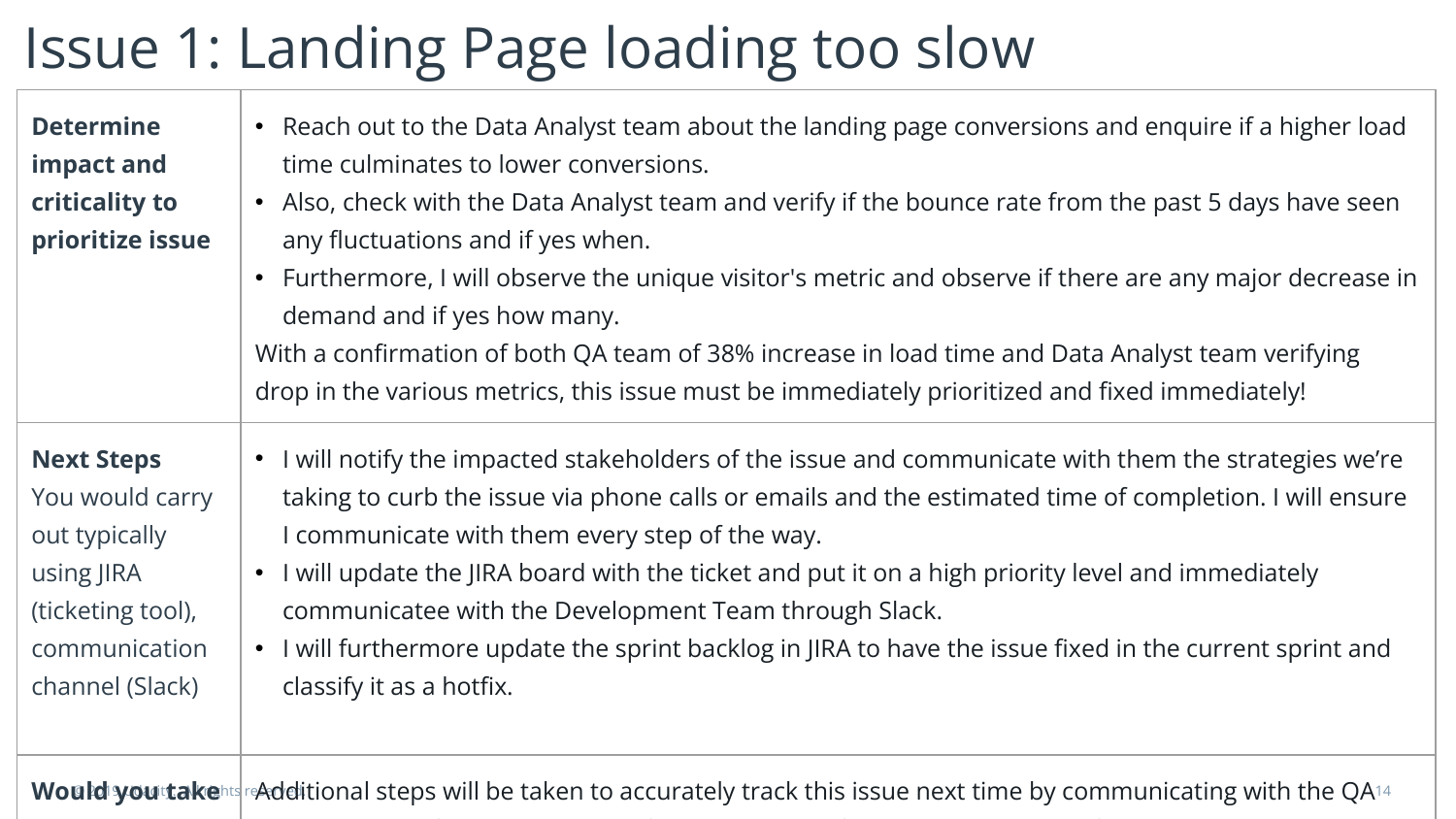

# Issue 1: Landing Page loading too slow
| Determine impact and criticality to prioritize issue | Reach out to the Data Analyst team about the landing page conversions and enquire if a higher load time culminates to lower conversions. Also, check with the Data Analyst team and verify if the bounce rate from the past 5 days have seen any fluctuations and if yes when. Furthermore, I will observe the unique visitor's metric and observe if there are any major decrease in demand and if yes how many. With a confirmation of both QA team of 38% increase in load time and Data Analyst team verifying drop in the various metrics, this issue must be immediately prioritized and fixed immediately! |
| --- | --- |
| Next Steps You would carry out typically using JIRA (ticketing tool), communication channel (Slack) | I will notify the impacted stakeholders of the issue and communicate with them the strategies we’re taking to curb the issue via phone calls or emails and the estimated time of completion. I will ensure I communicate with them every step of the way. I will update the JIRA board with the ticket and put it on a high priority level and immediately communicatee with the Development Team through Slack. I will furthermore update the sprint backlog in JIRA to have the issue fixed in the current sprint and classify it as a hotfix. |
| Would you take additional steps ? | Additional steps will be taken to accurately track this issue next time by communicating with the QA and DevTeam of new key page performance metric for the loading times of crucial pages. |
© 2019 Udacity.  All rights reserved.
14